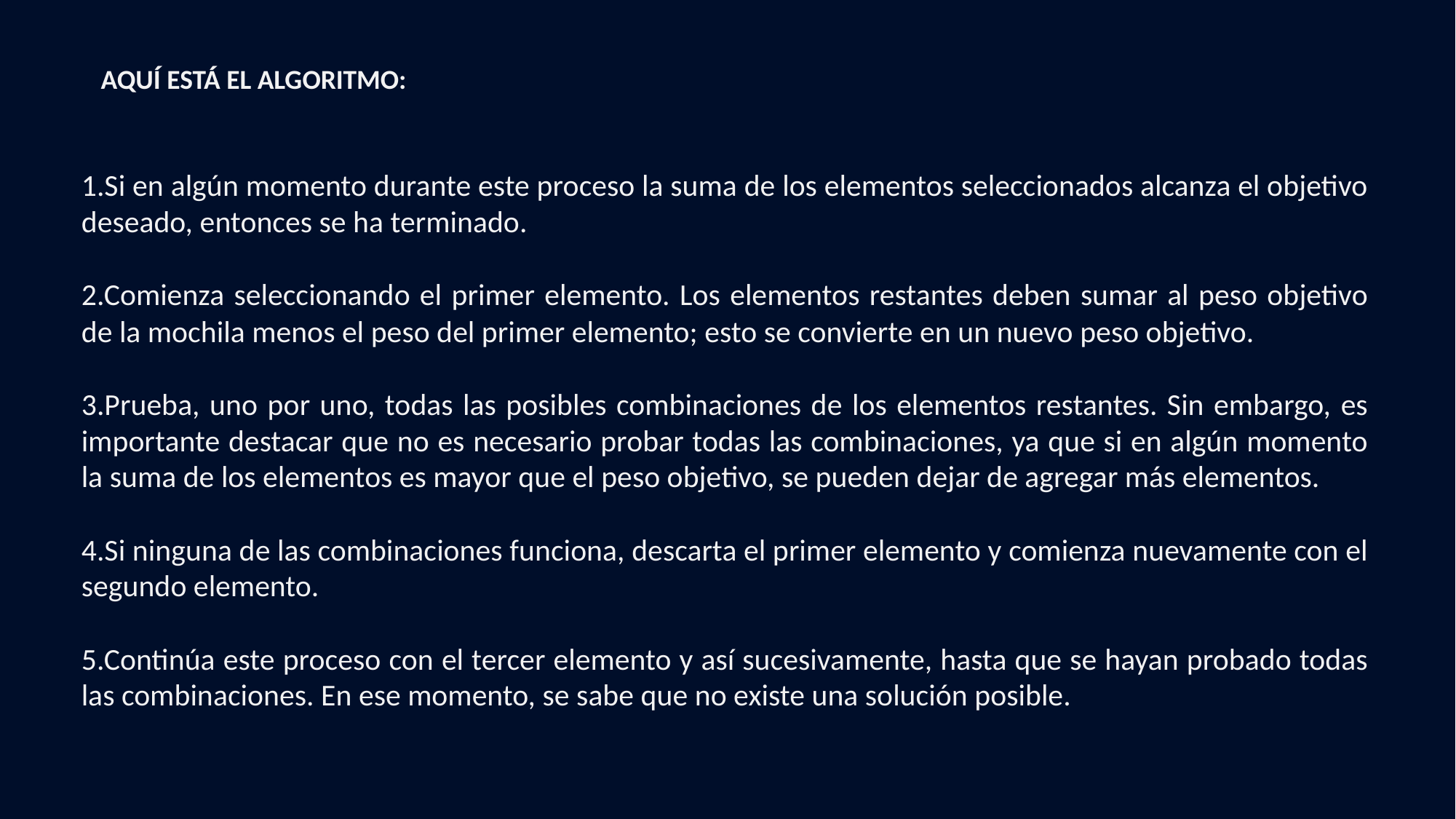

AQUÍ ESTÁ EL ALGORITMO:
1.Si en algún momento durante este proceso la suma de los elementos seleccionados alcanza el objetivo deseado, entonces se ha terminado.

2.Comienza seleccionando el primer elemento. Los elementos restantes deben sumar al peso objetivo de la mochila menos el peso del primer elemento; esto se convierte en un nuevo peso objetivo.

3.Prueba, uno por uno, todas las posibles combinaciones de los elementos restantes. Sin embargo, es importante destacar que no es necesario probar todas las combinaciones, ya que si en algún momento la suma de los elementos es mayor que el peso objetivo, se pueden dejar de agregar más elementos.

4.Si ninguna de las combinaciones funciona, descarta el primer elemento y comienza nuevamente con el segundo elemento.

5.Continúa este proceso con el tercer elemento y así sucesivamente, hasta que se hayan probado todas las combinaciones. En ese momento, se sabe que no existe una solución posible.